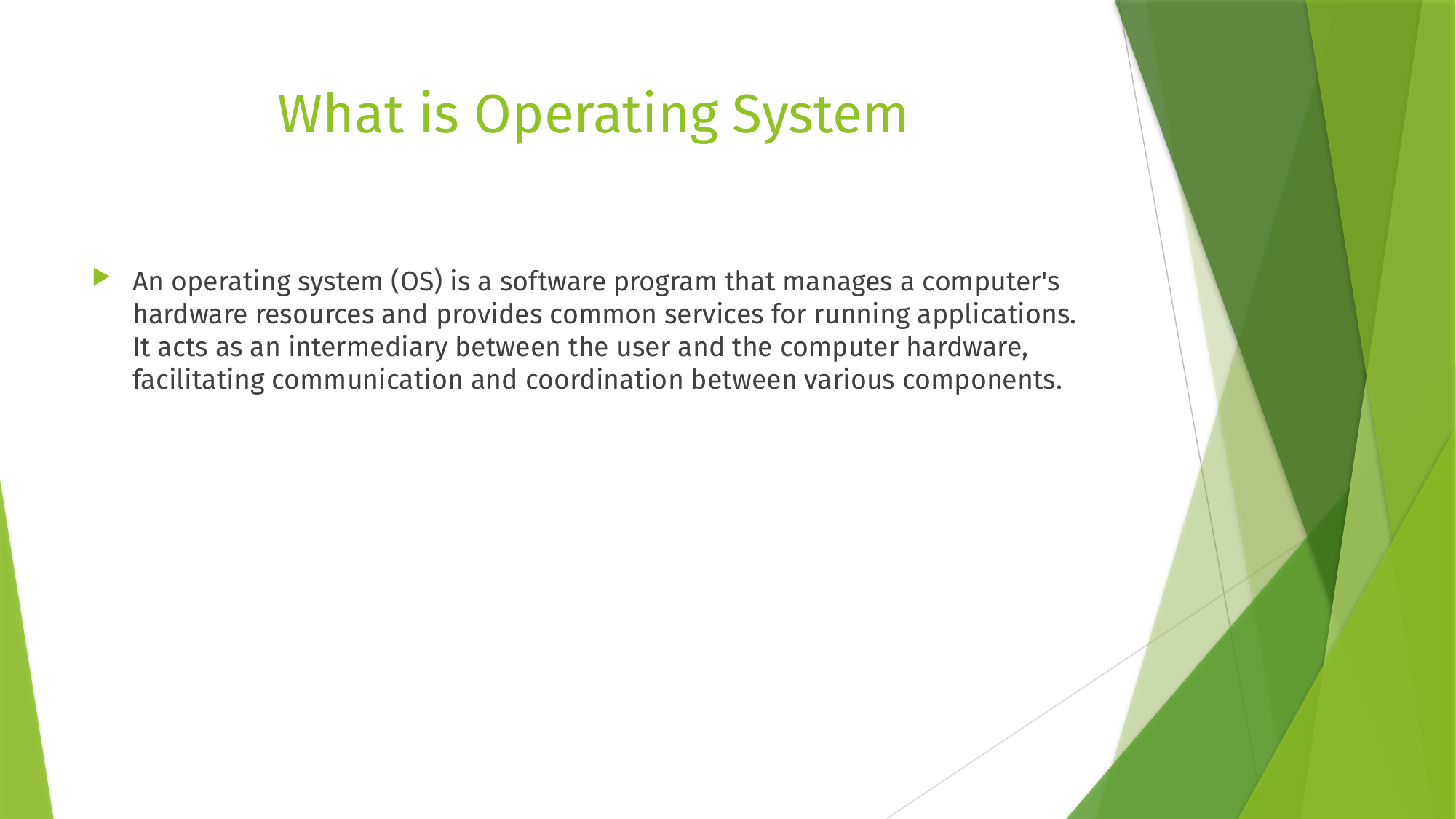

# What is Operating System
An operating system (OS) is a software program that manages a computer's hardware resources and provides common services for running applications. It acts as an intermediary between the user and the computer hardware, facilitating communication and coordination between various components.